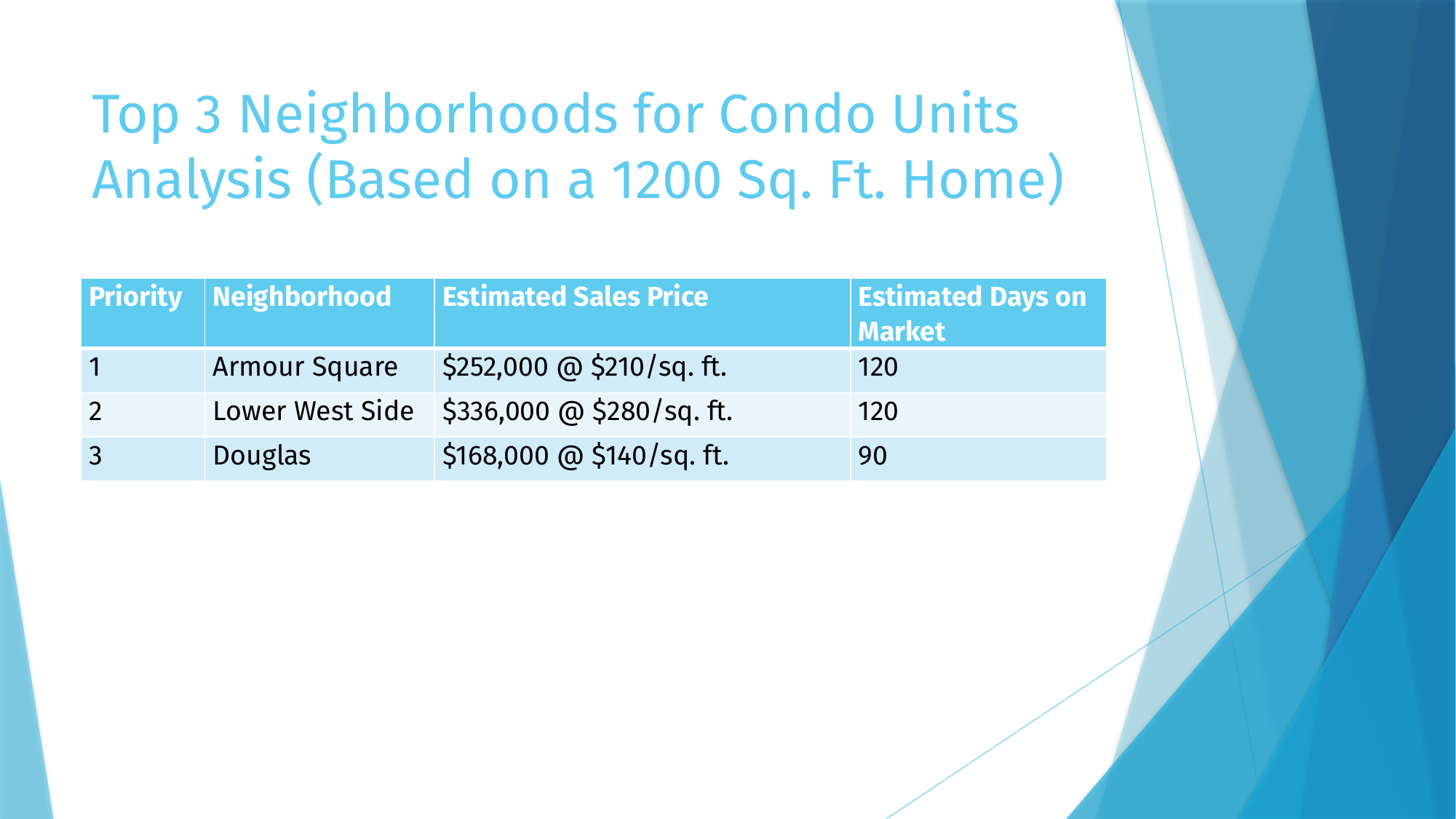

# Top 3 Neighborhoods for Condo Units Analysis (Based on a 1200 Sq. Ft. Home)
| Priority | Neighborhood | Estimated Sales Price | Estimated Days on Market |
| --- | --- | --- | --- |
| 1 | Armour Square | $252,000 @ $210/sq. ft. | 120 |
| 2 | Lower West Side | $336,000 @ $280/sq. ft. | 120 |
| 3 | Douglas | $168,000 @ $140/sq. ft. | 90 |